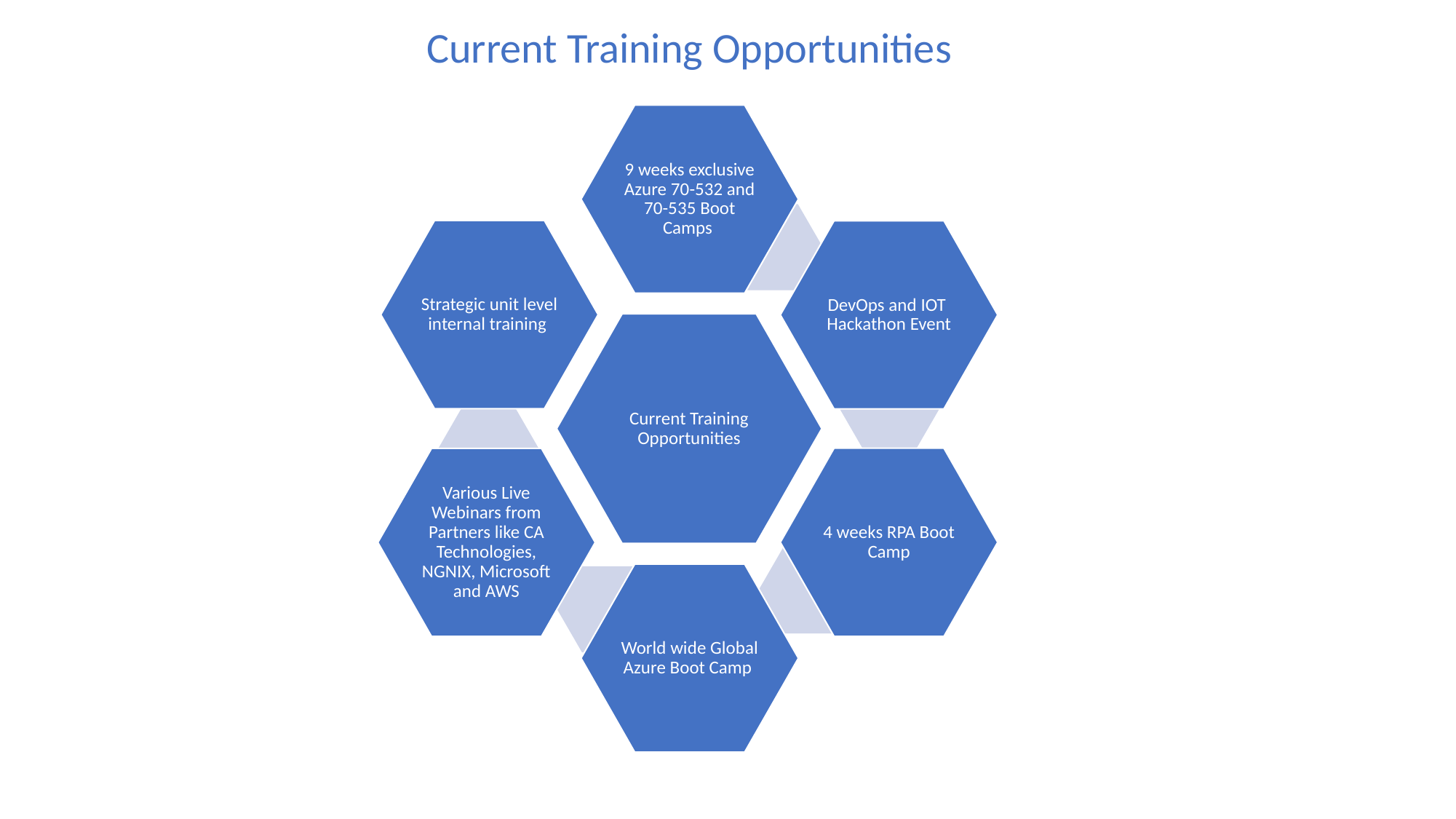

Current Training Opportunities
Current Training Opportunities
9 weeks exclusive Azure 70-532 and 70-535 Boot Camps
DevOps and IOT  Hackathon Event
4 weeks RPA Boot Camp
World wide Global Azure Boot Camp
Various Live Webinars from Partners like CA Technologies, NGNIX, Microsoft and AWS
Strategic unit level internal training